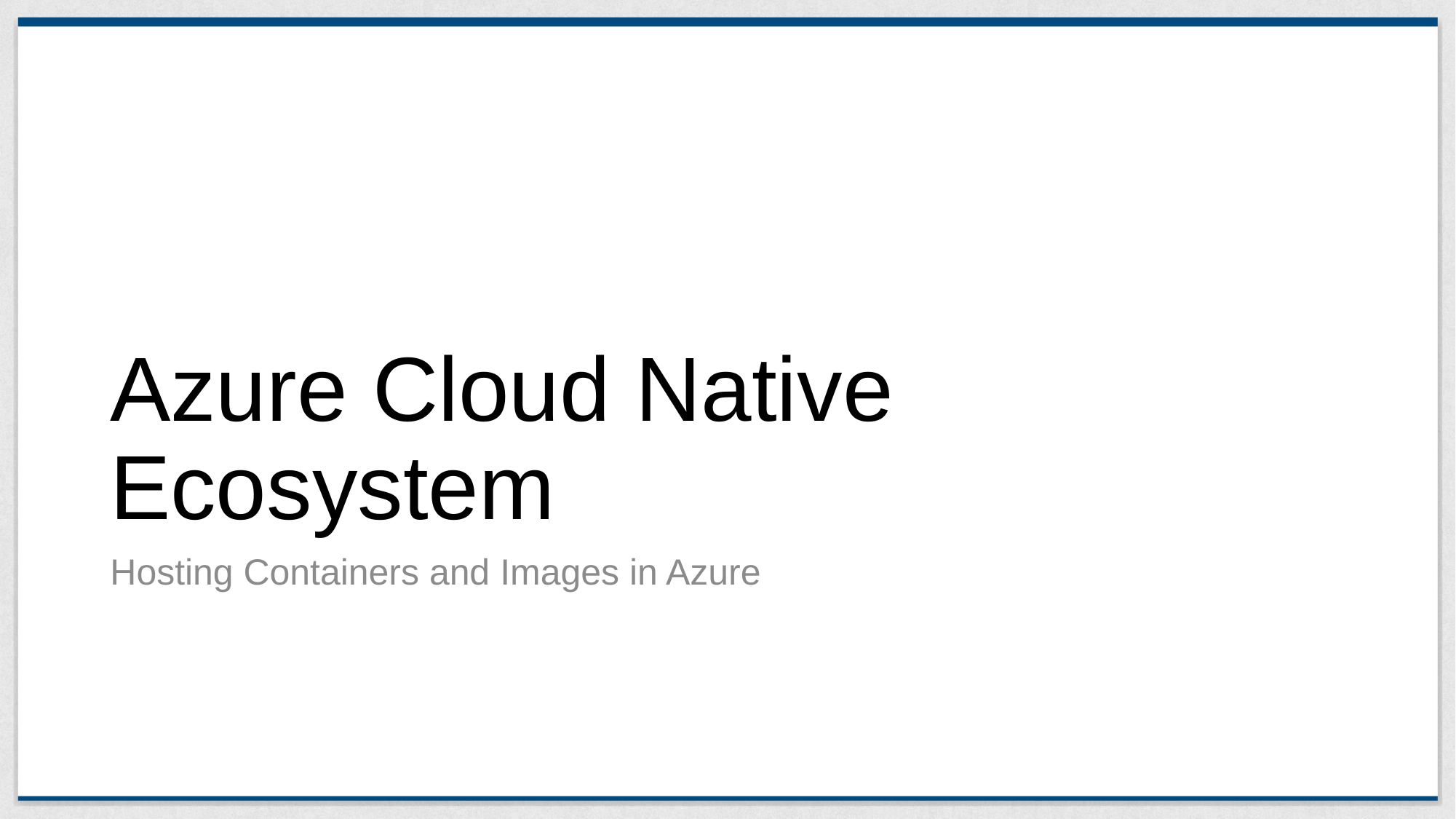

# Azure Cloud Native Ecosystem
Hosting Containers and Images in Azure